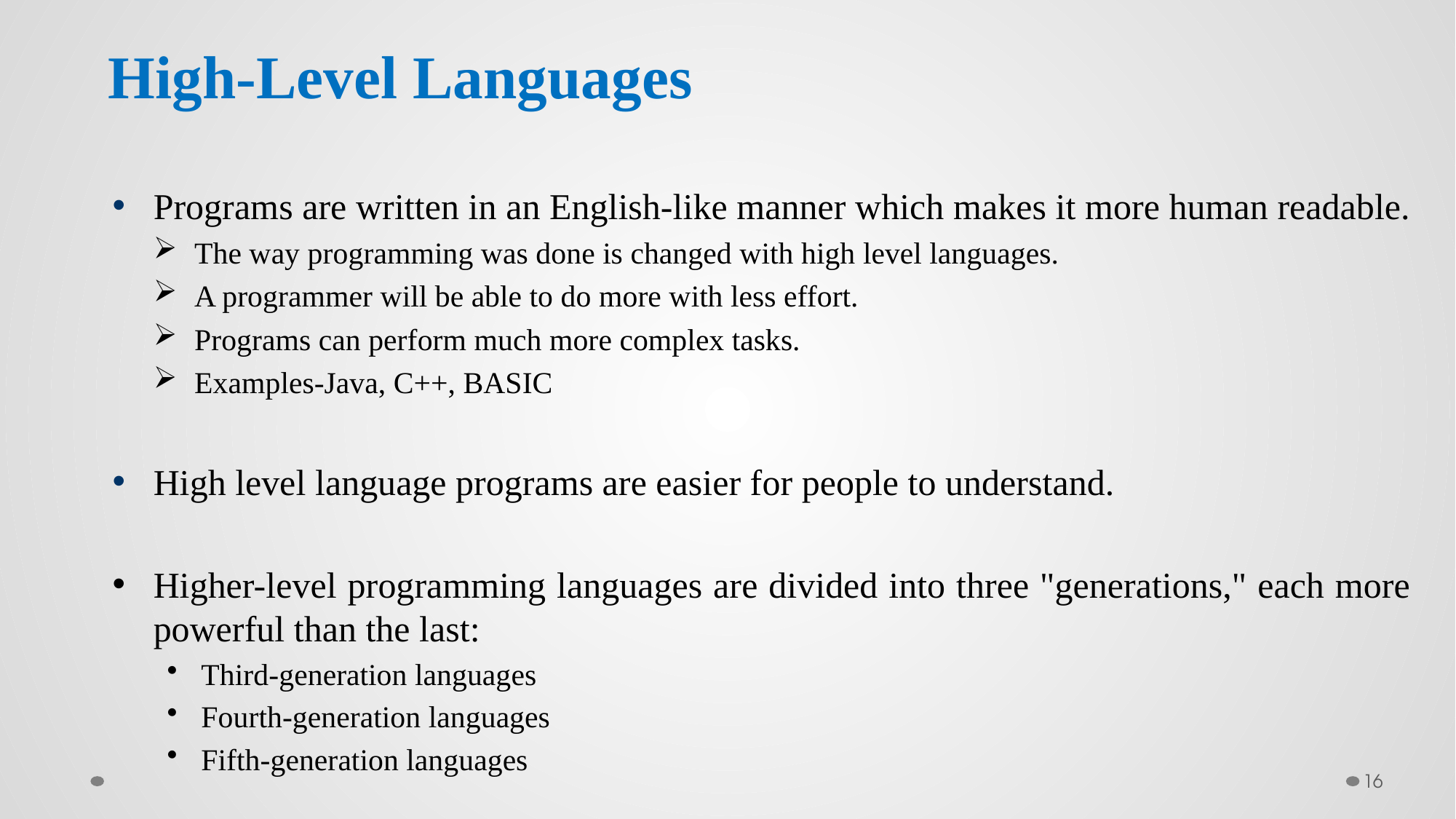

# High-Level Languages

Programs are written in an English-like manner which makes it more human readable.
The way programming was done is changed with high level languages.
A programmer will be able to do more with less effort.
Programs can perform much more complex tasks.
Examples-Java, C++, BASIC

High level language programs are easier for people to understand.

Higher-level programming languages are divided into three "generations," each more powerful than the last:
Third-generation languages
Fourth-generation languages
Fifth-generation languages

16